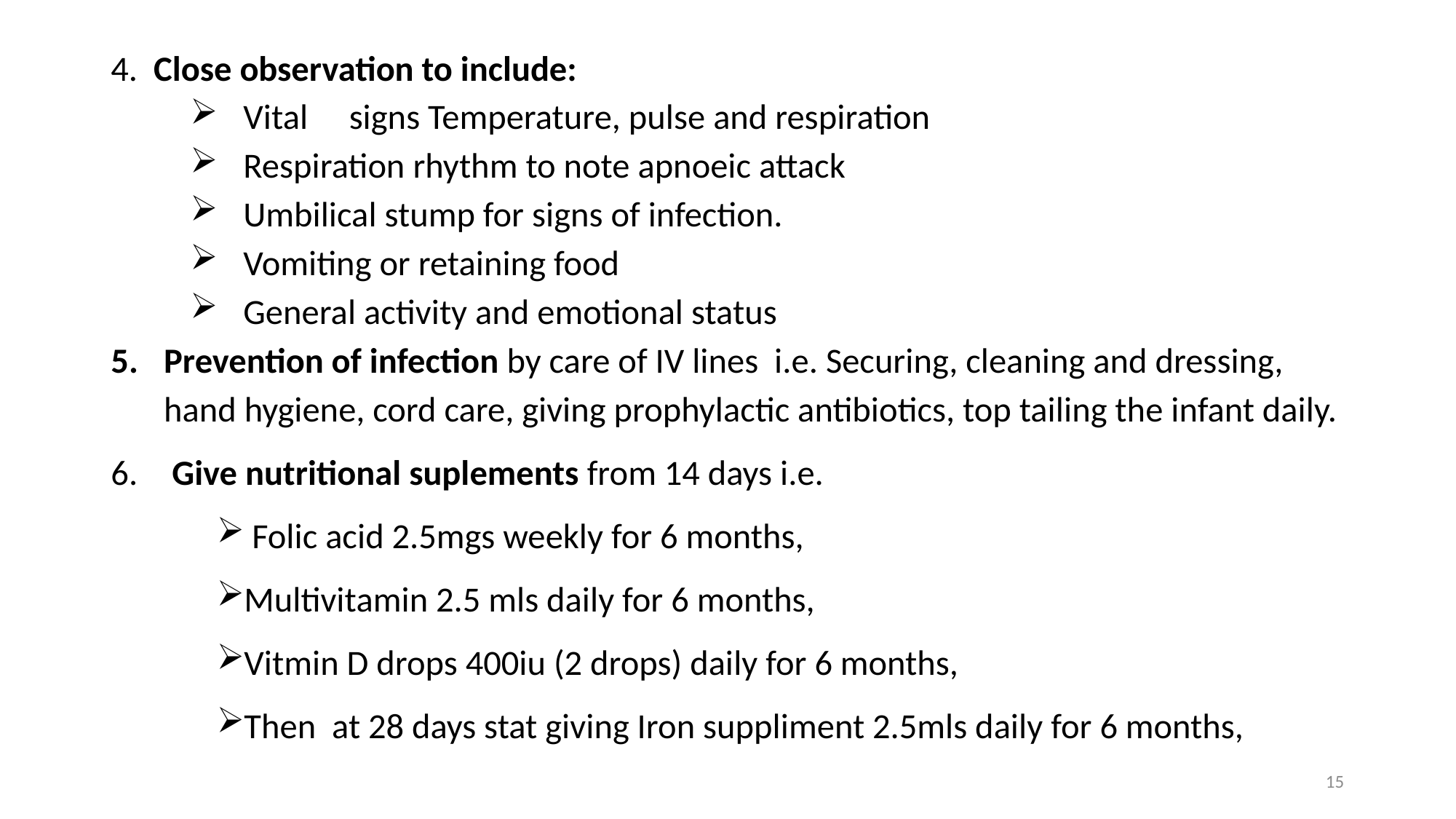

4.  Close observation to include:
Vital 	signs Temperature, pulse and respiration
Respiration rhythm to note apnoeic attack
Umbilical stump for signs of infection.
Vomiting or retaining food
General activity and emotional status
Prevention of infection by care of IV lines  i.e. Securing, cleaning and dressing, hand hygiene, cord care, giving prophylactic antibiotics, top tailing the infant daily.
 Give nutritional suplements from 14 days i.e.
 Folic acid 2.5mgs weekly for 6 months,
Multivitamin 2.5 mls daily for 6 months,
Vitmin D drops 400iu (2 drops) daily for 6 months,
Then  at 28 days stat giving Iron suppliment 2.5mls daily for 6 months,
15